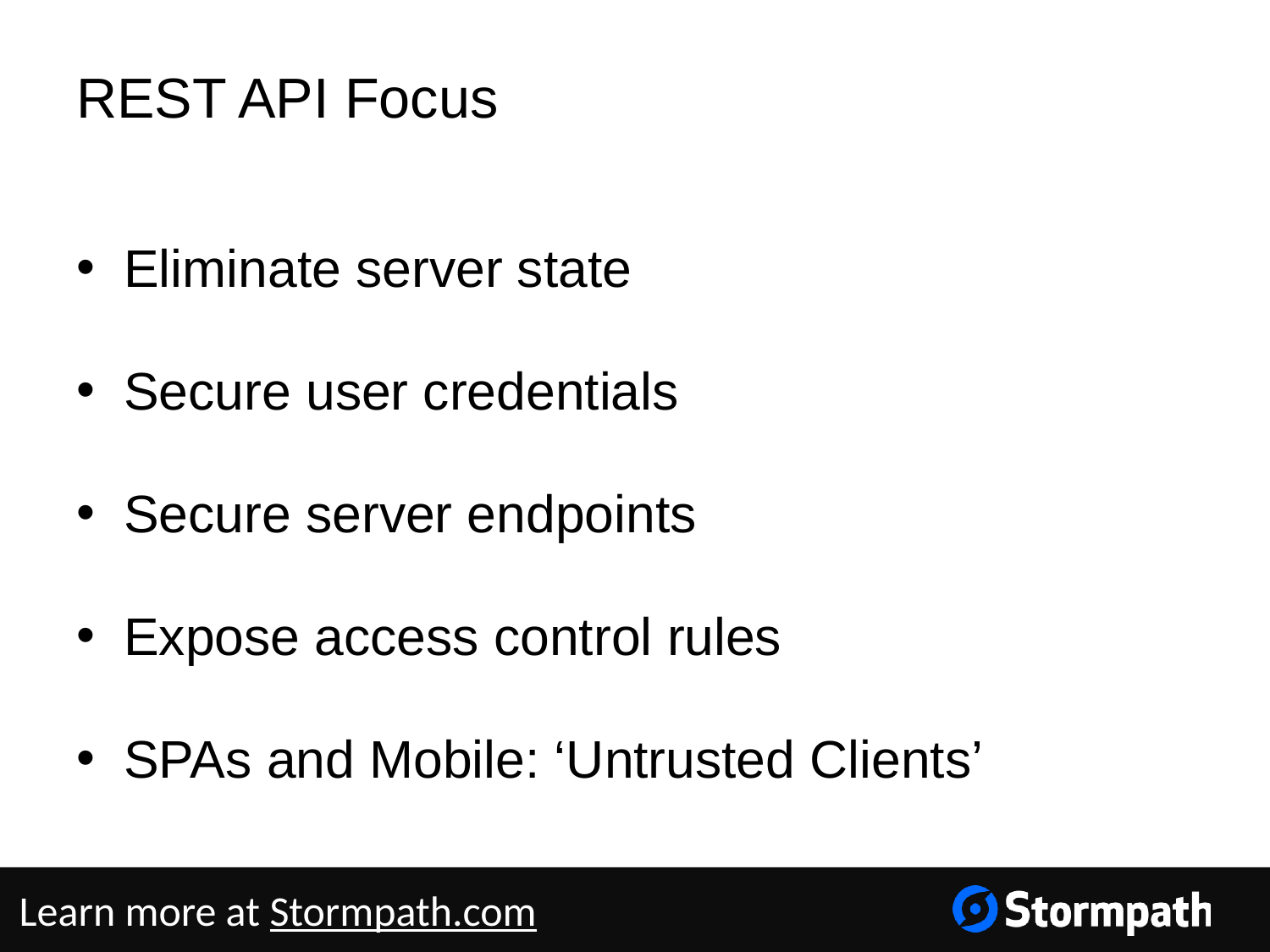

# REST API Focus
Eliminate server state
Secure user credentials
Secure server endpoints
Expose access control rules
SPAs and Mobile: ‘Untrusted Clients’
Learn more at Stormpath.com